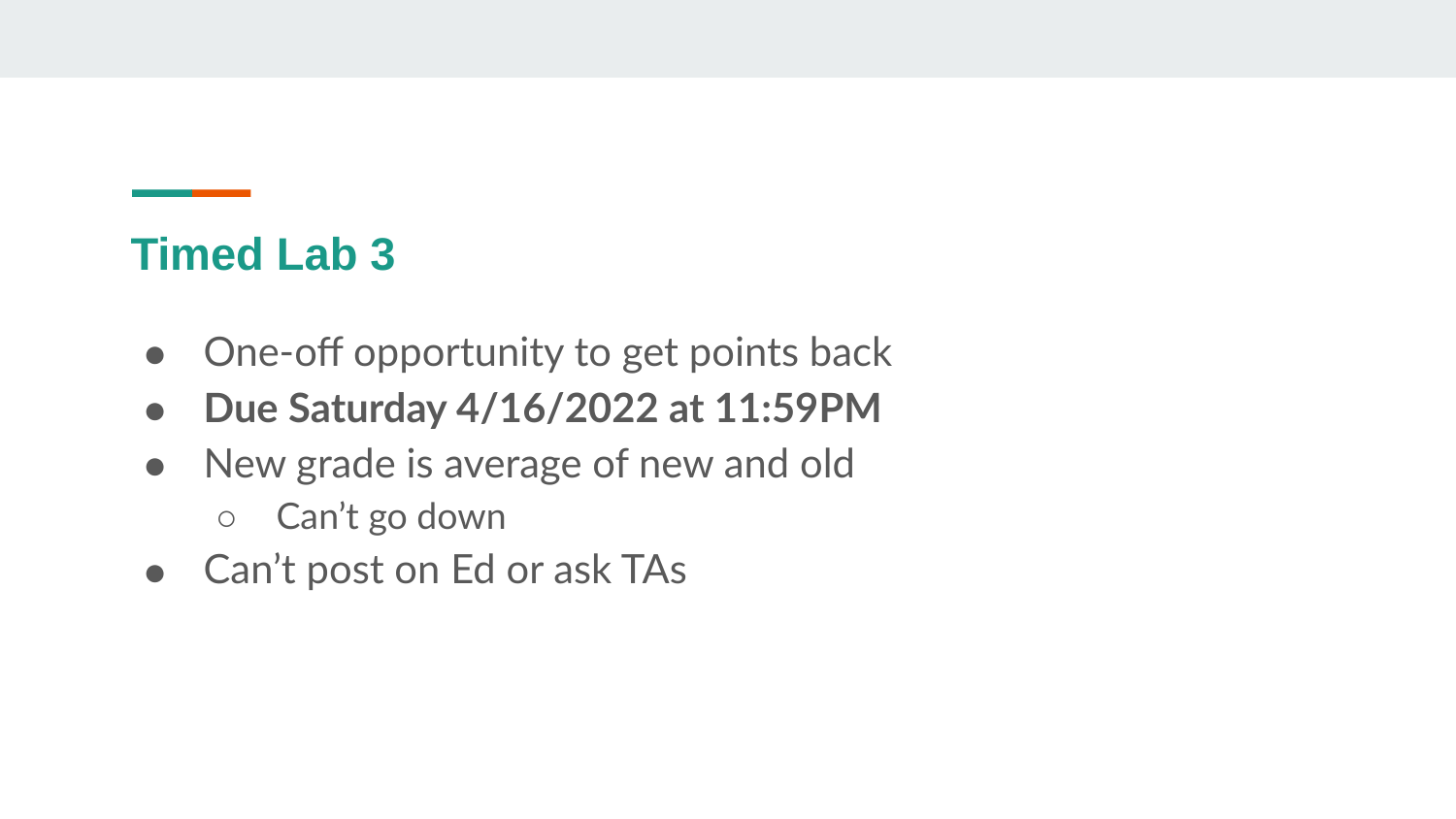

# Timed Lab 3
One-off opportunity to get points back
Due Saturday 4/16/2022 at 11:59PM
New grade is average of new and old
Can’t go down
Can’t post on Ed or ask TAs